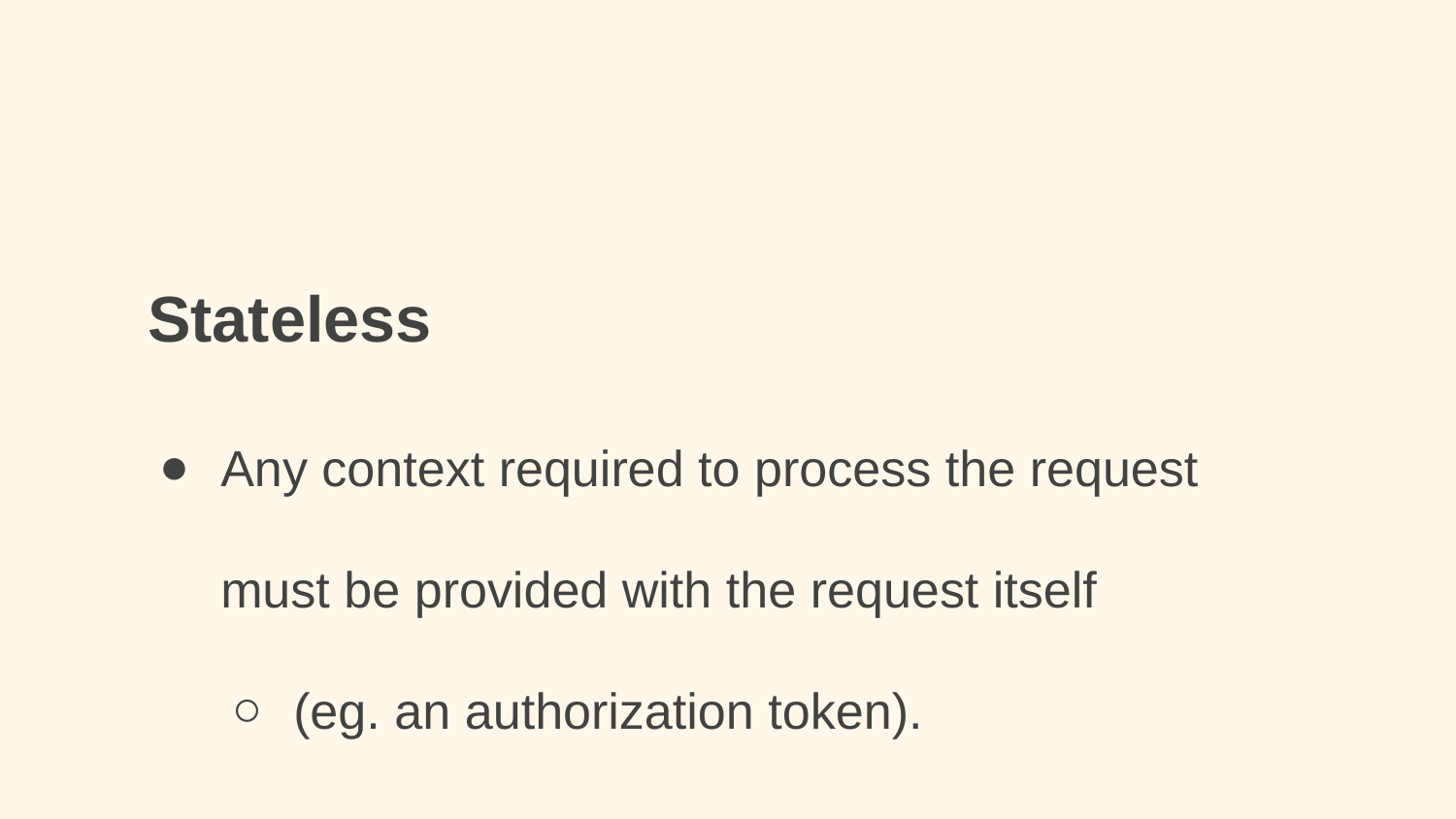

# Stateless
Any context required to process the request must be provided with the request itself
(eg. an authorization token).